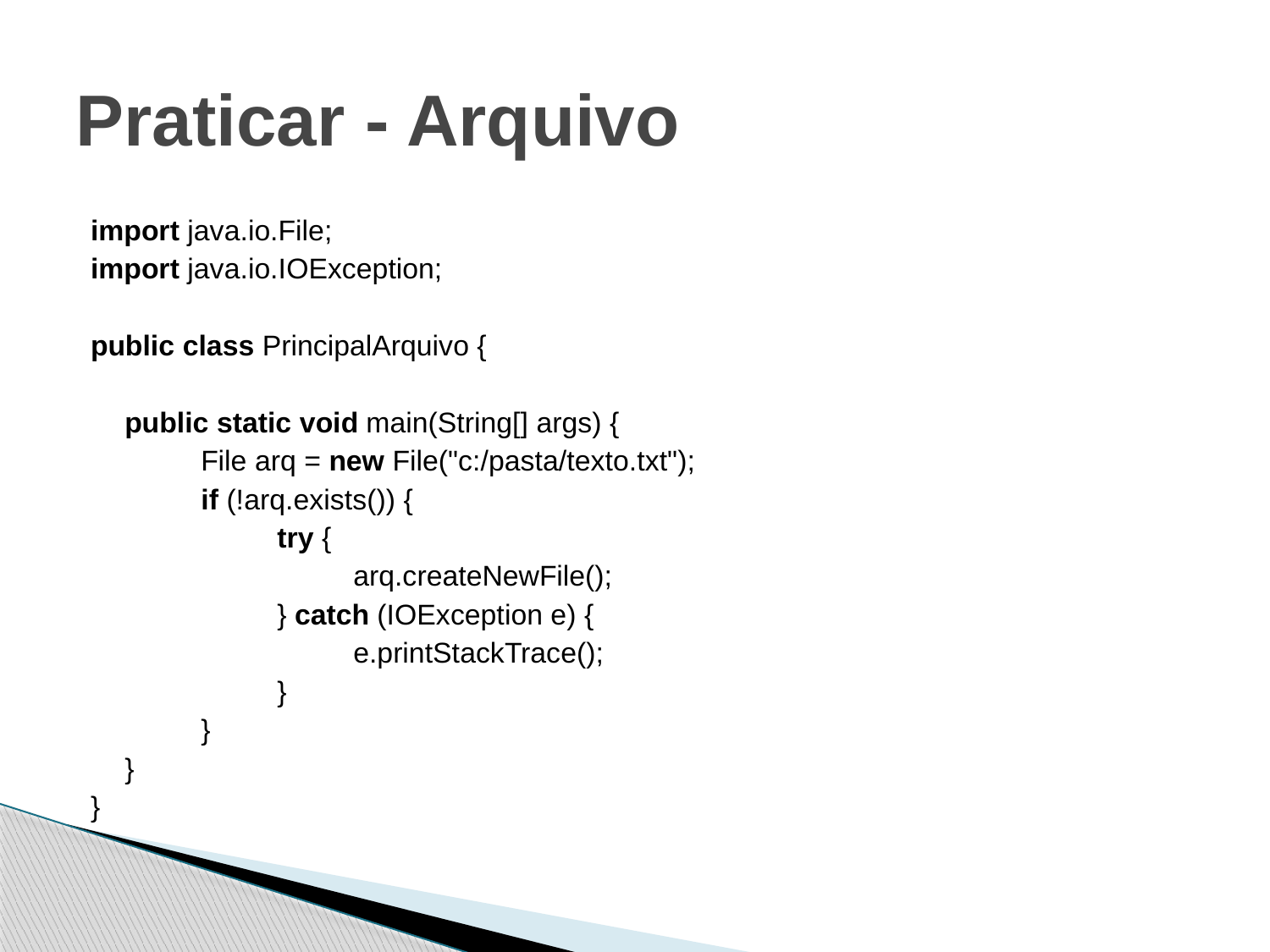

# Praticar - Arquivo
import java.io.File;
import java.io.IOException;

public class PrincipalArquivo {

	public static void main(String[] args) {
		File arq = new File("c:/pasta/texto.txt");
		if (!arq.exists()) {
			try {
				arq.createNewFile();
			} catch (IOException e) {
				e.printStackTrace();
			}
		}
	}
}